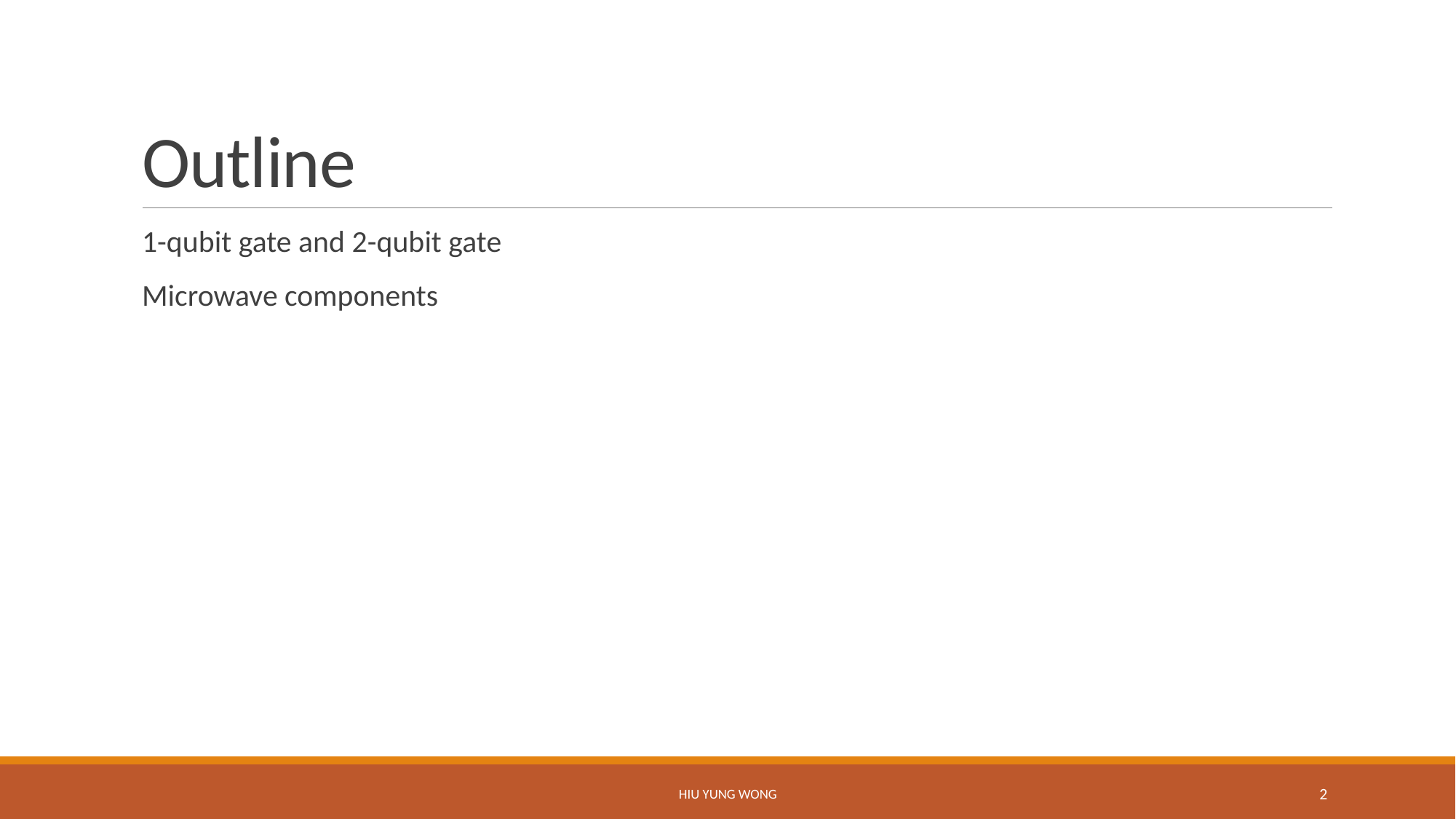

# Outline
1-qubit gate and 2-qubit gate
Microwave components

Hiu Yung Wong
2